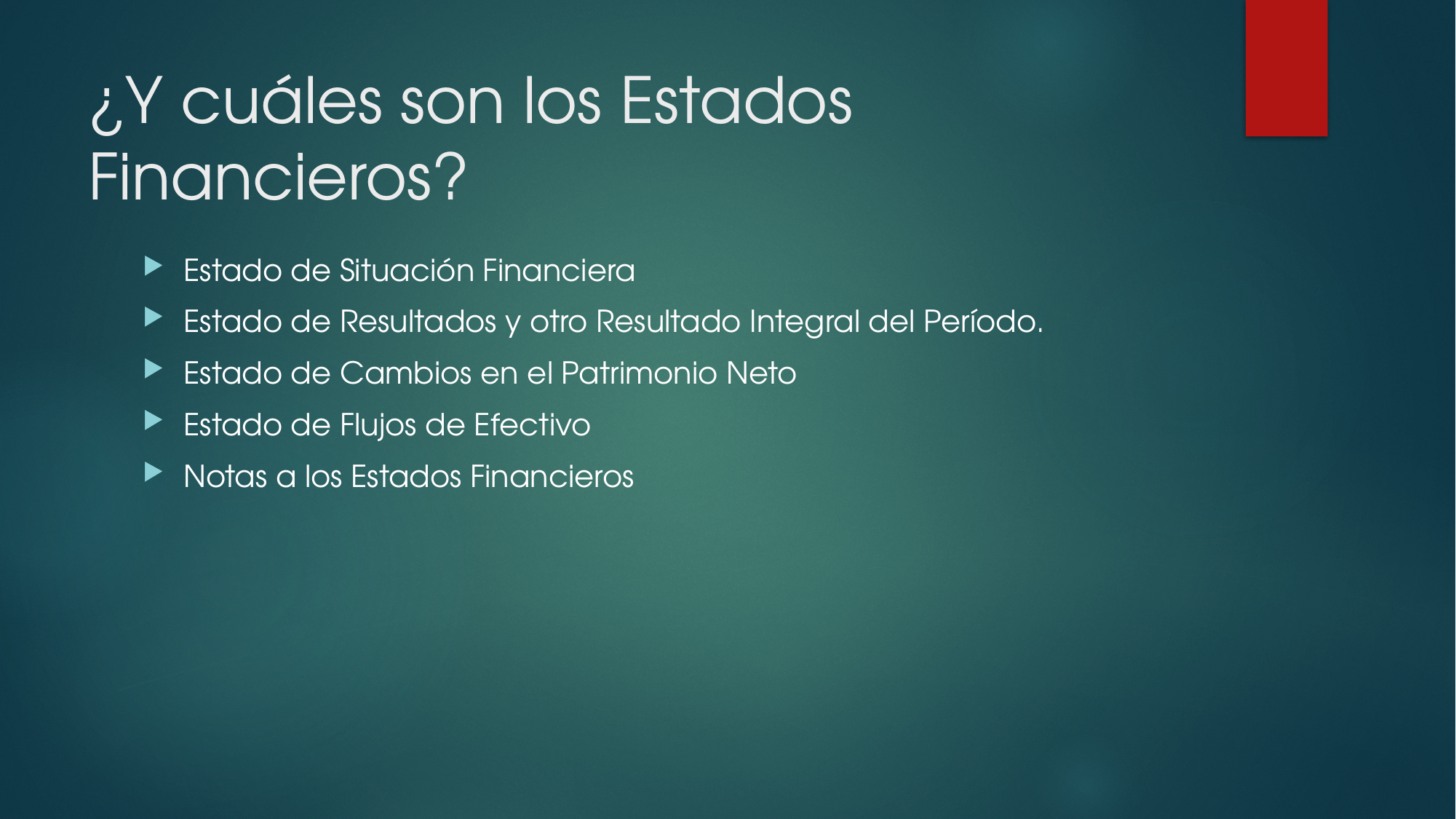

# ¿Y cuáles son los Estados Financieros?
Estado de Situación Financiera
Estado de Resultados y otro Resultado Integral del Período.
Estado de Cambios en el Patrimonio Neto
Estado de Flujos de Efectivo
Notas a los Estados Financieros